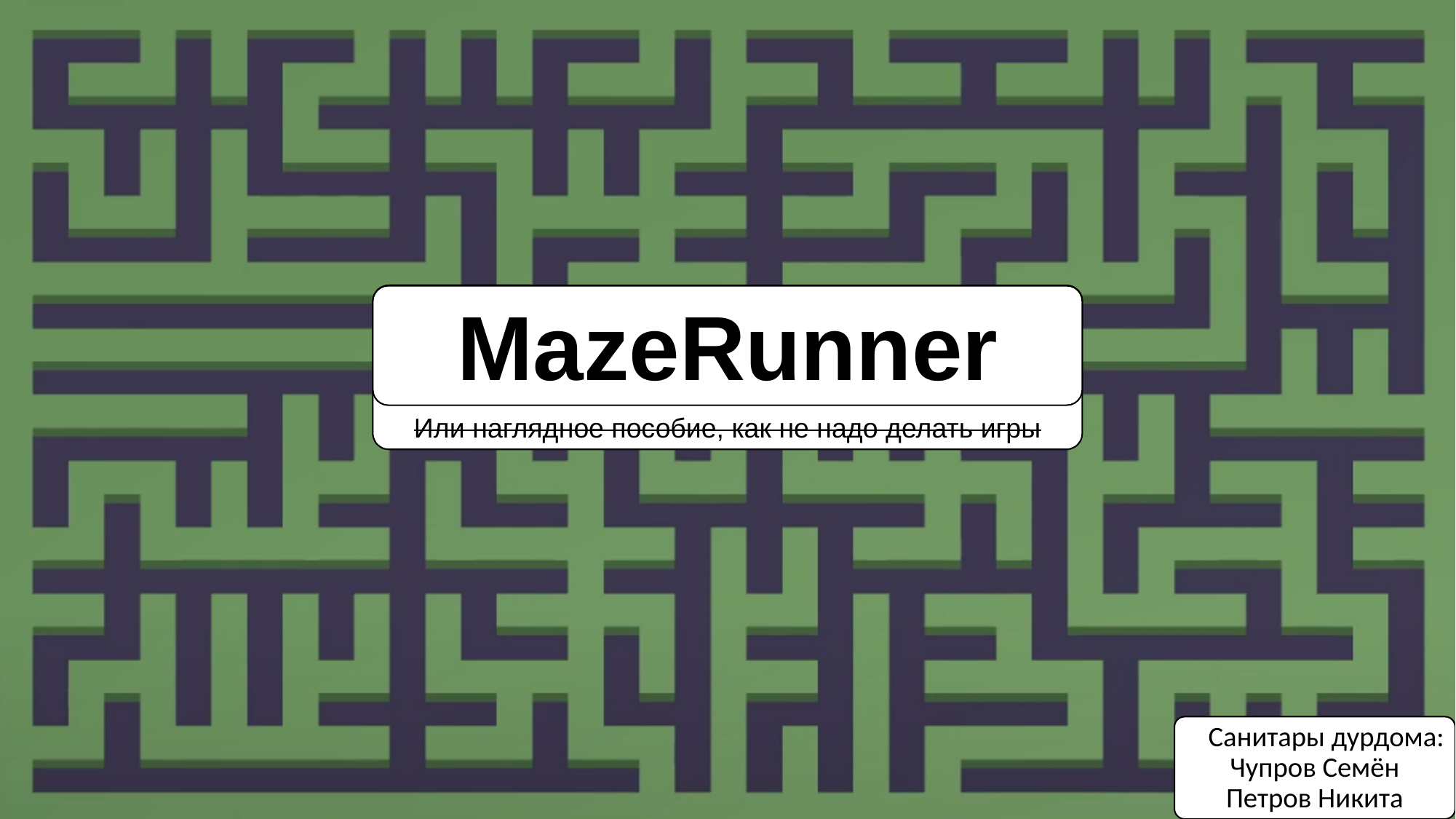

# MazeRunner

Или наглядное пособие, как не надо делать игры
Санитары дурдома:
Чупров Семён
Петров Никита